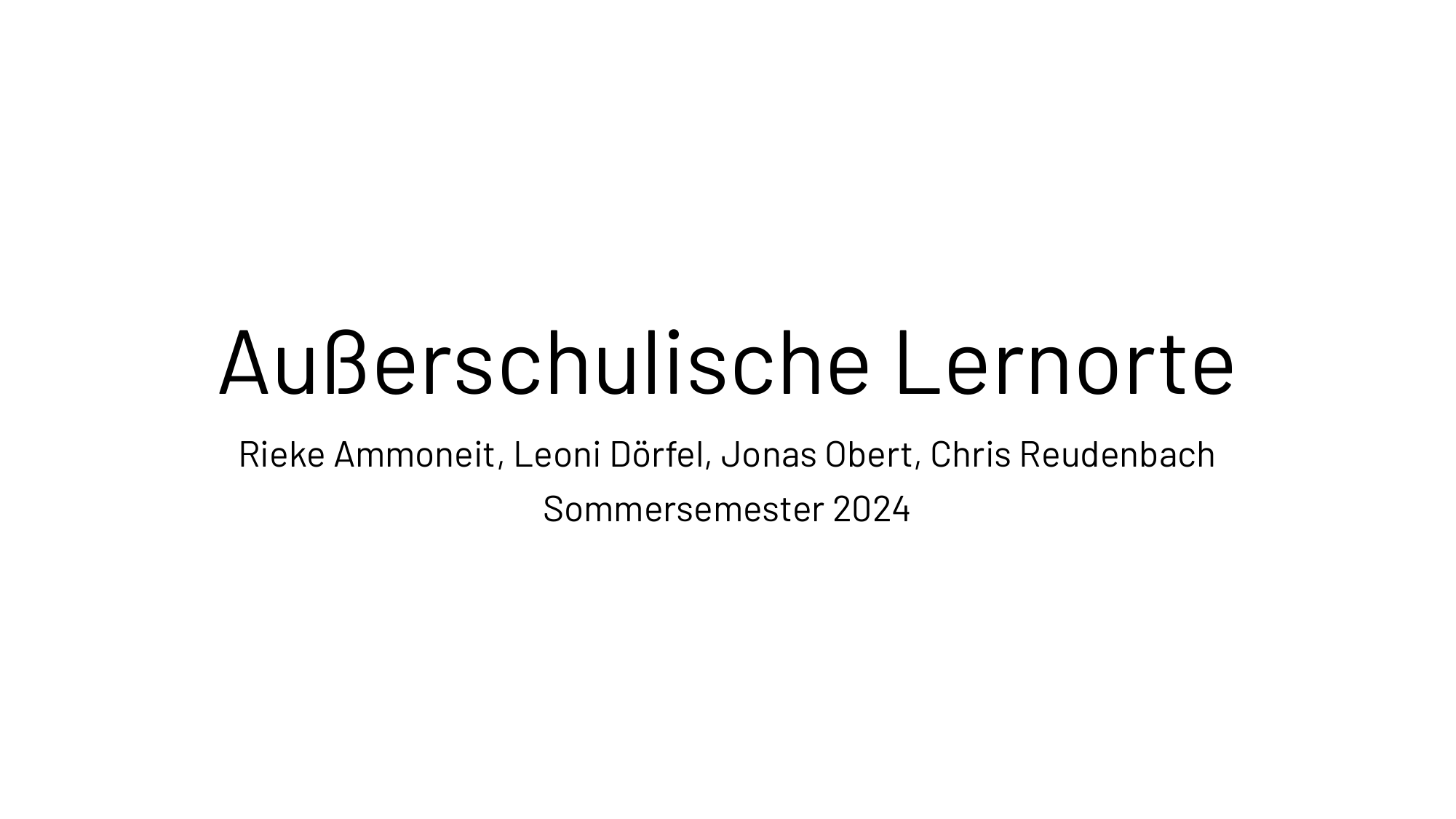

# Außerschulische Lernorte
Rieke Ammoneit, Leoni Dörfel, Jonas Obert, Chris Reudenbach
Sommersemester 2024